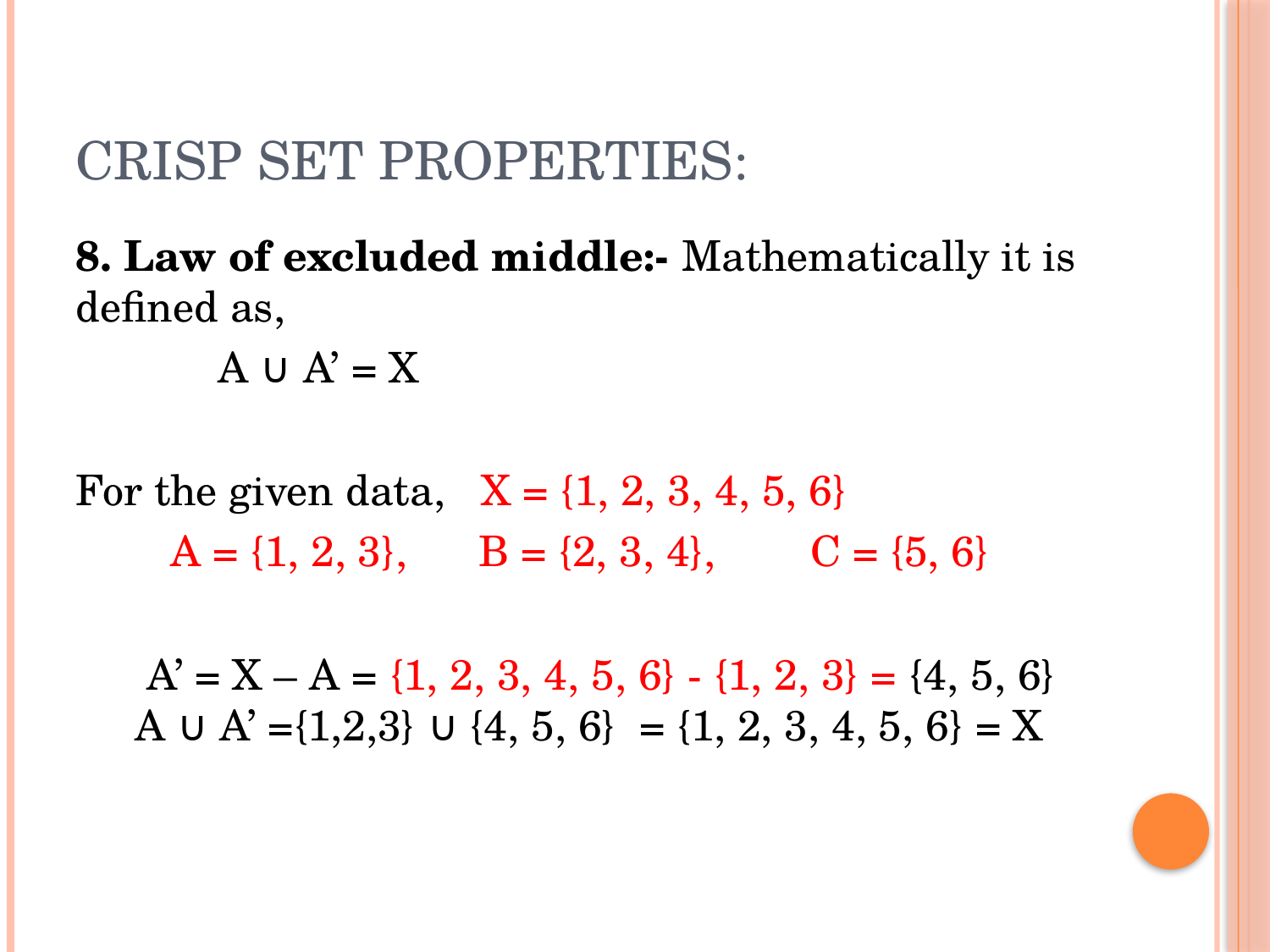

# Crisp set properties:
8. Law of excluded middle:- Mathematically it is defined as,
            A ∪ A’ = X

For the given data,   X = {1, 2, 3, 4, 5, 6}
        A = {1, 2, 3},      B = {2, 3, 4},        C = {5, 6}

      A’ = X – A = {1, 2, 3, 4, 5, 6} - {1, 2, 3} = {4, 5, 6}        A ∪ A’ ={1,2,3} ∪ {4, 5, 6}  = {1, 2, 3, 4, 5, 6} = X